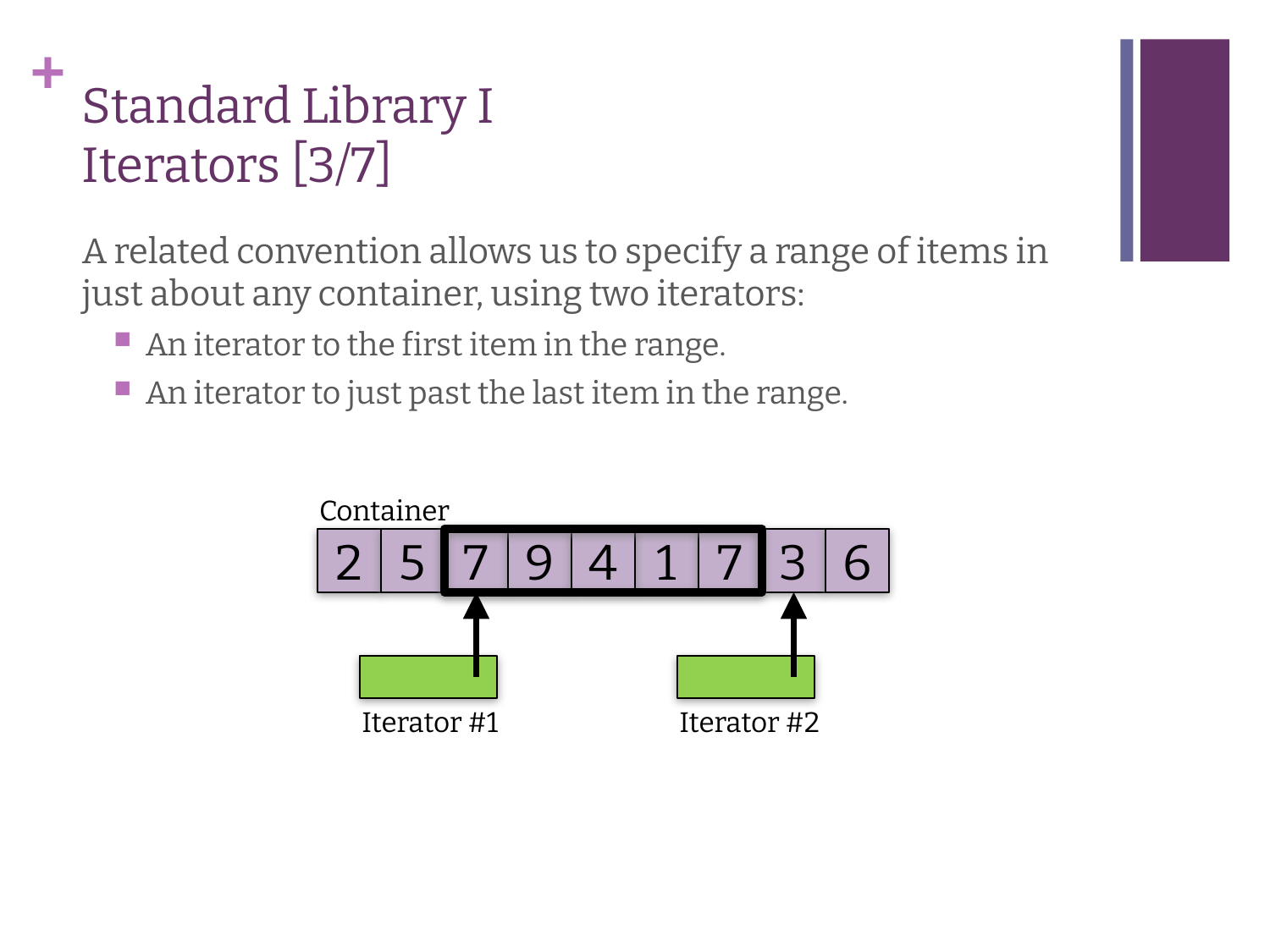

# Standard Library I Iterators [3/7]
A related convention allows us to specify a range of items in just about any container, using two iterators:
An iterator to the first item in the range.
An iterator to just past the last item in the range.

Container
2
5
7

9
4
1
7
3
6

Iterator #1
Iterator #2